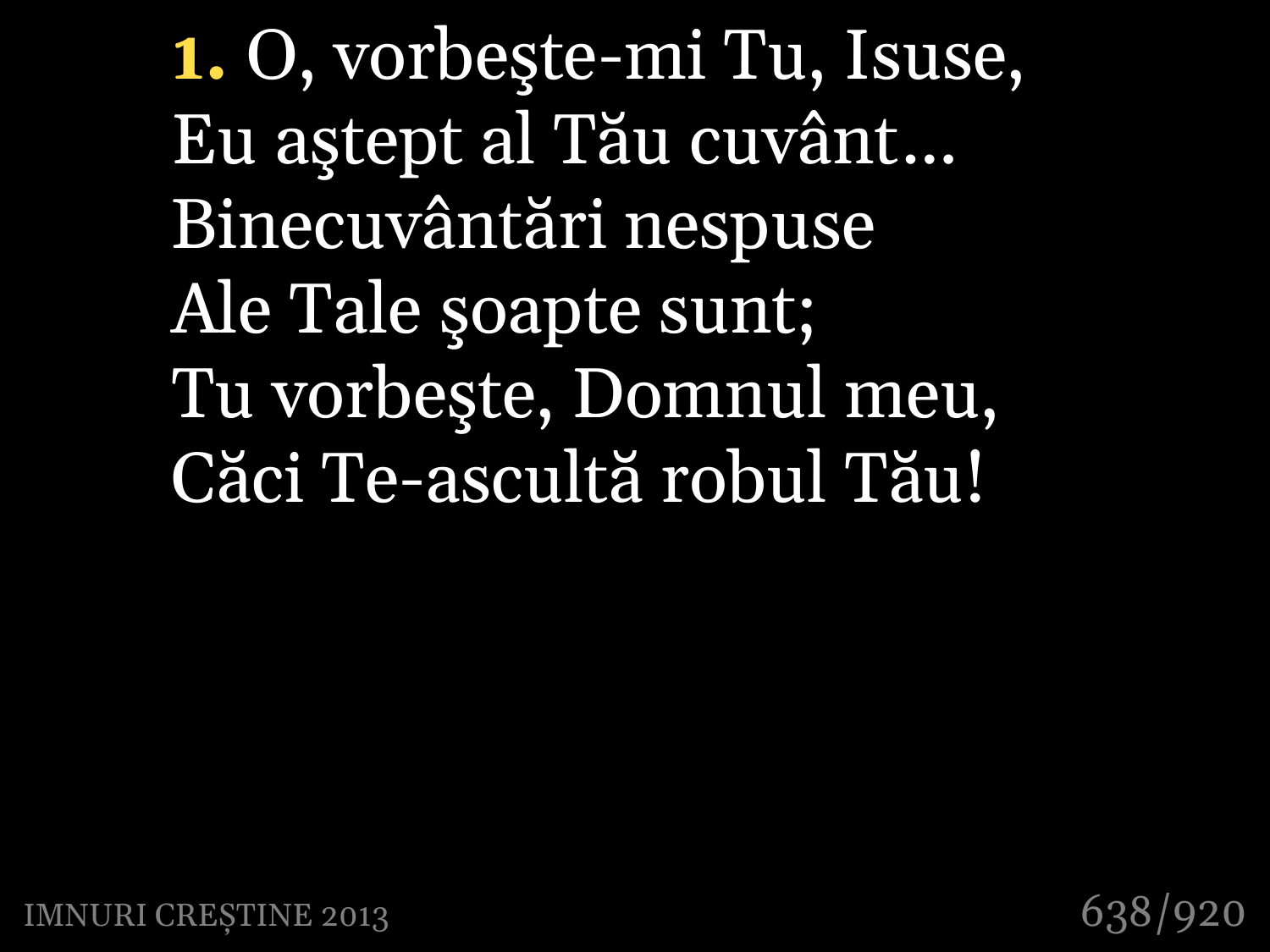

1. O, vorbeşte-mi Tu, Isuse,
Eu aştept al Tău cuvânt…
Binecuvântări nespuse
Ale Tale şoapte sunt;
Tu vorbeşte, Domnul meu,
Căci Te-ascultă robul Tău!
638/920
IMNURI CREȘTINE 2013